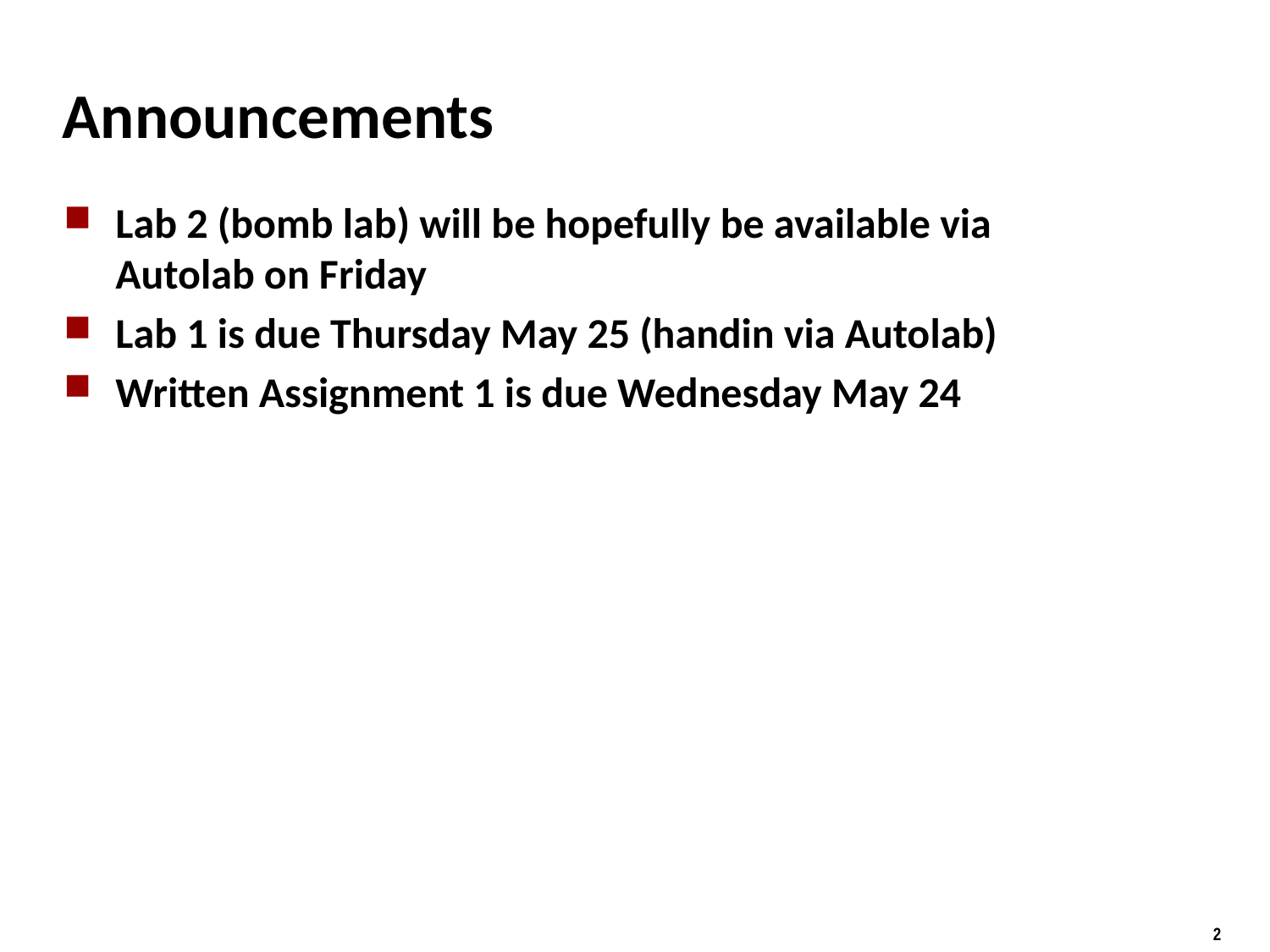

# Announcements
Lab 2 (bomb lab) will be hopefully be available via Autolab on Friday
Lab 1 is due Thursday May 25 (handin via Autolab)
Written Assignment 1 is due Wednesday May 24